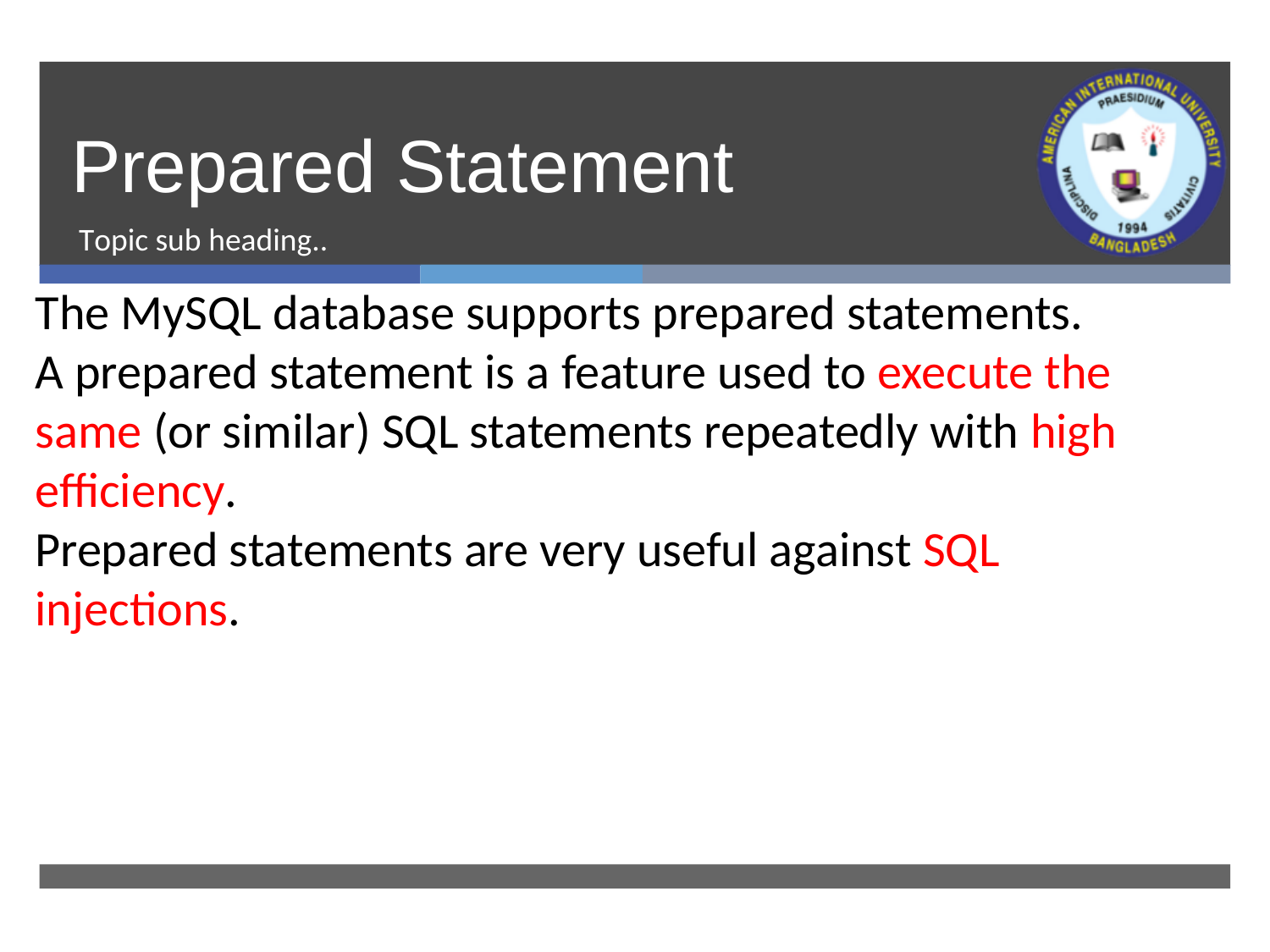

# Prepared Statement
Topic sub heading..
The MySQL database supports prepared statements.
A prepared statement is a feature used to execute the same (or similar) SQL statements repeatedly with high efficiency.
Prepared statements are very useful against SQL injections.